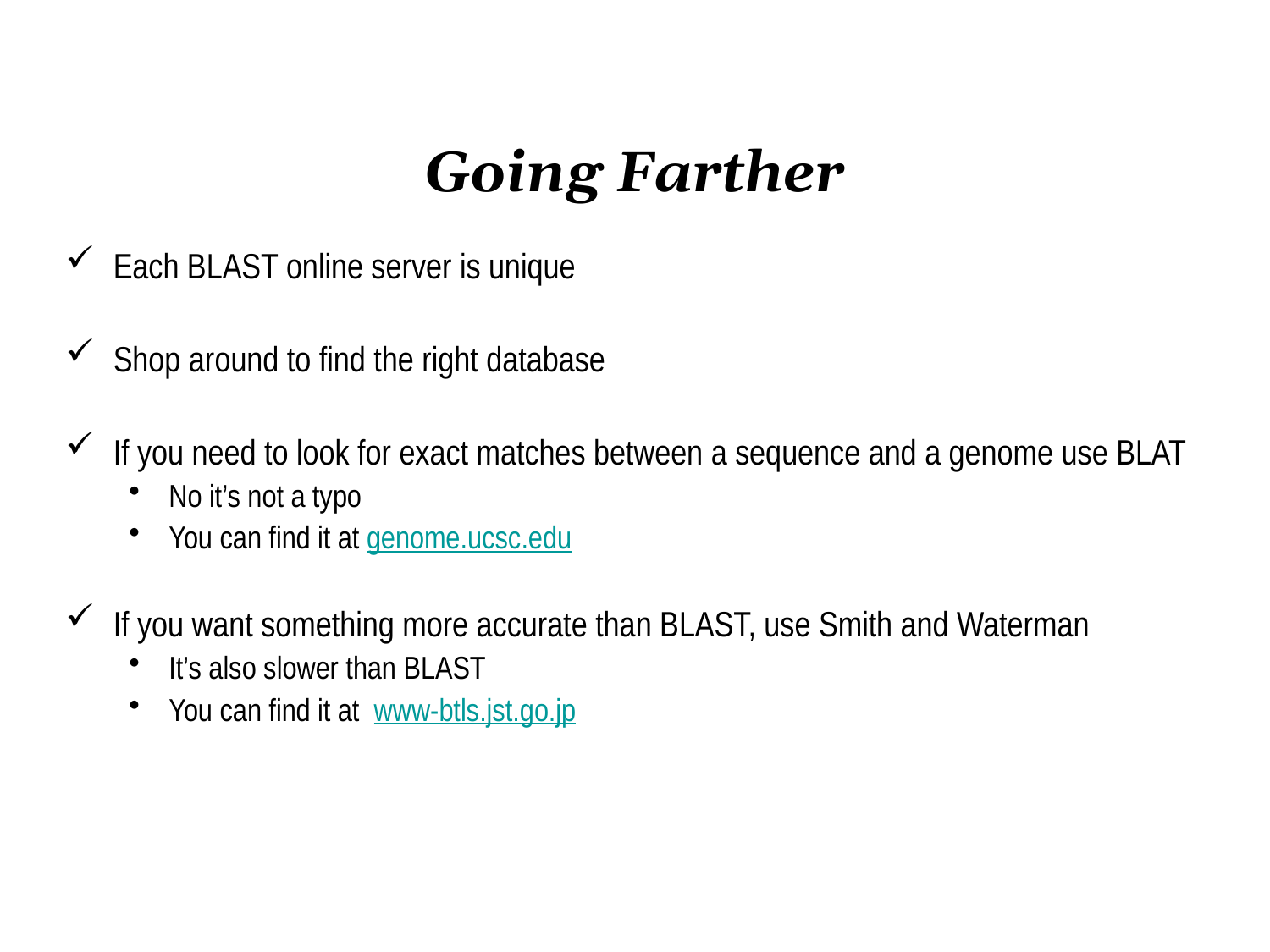

# Going Farther
Each BLAST online server is unique

Shop around to find the right database

If you need to look for exact matches between a sequence and a genome use BLAT
No it’s not a typo
You can find it at genome.ucsc.edu

If you want something more accurate than BLAST, use Smith and Waterman
It’s also slower than BLAST
You can find it at  www-btls.jst.go.jp